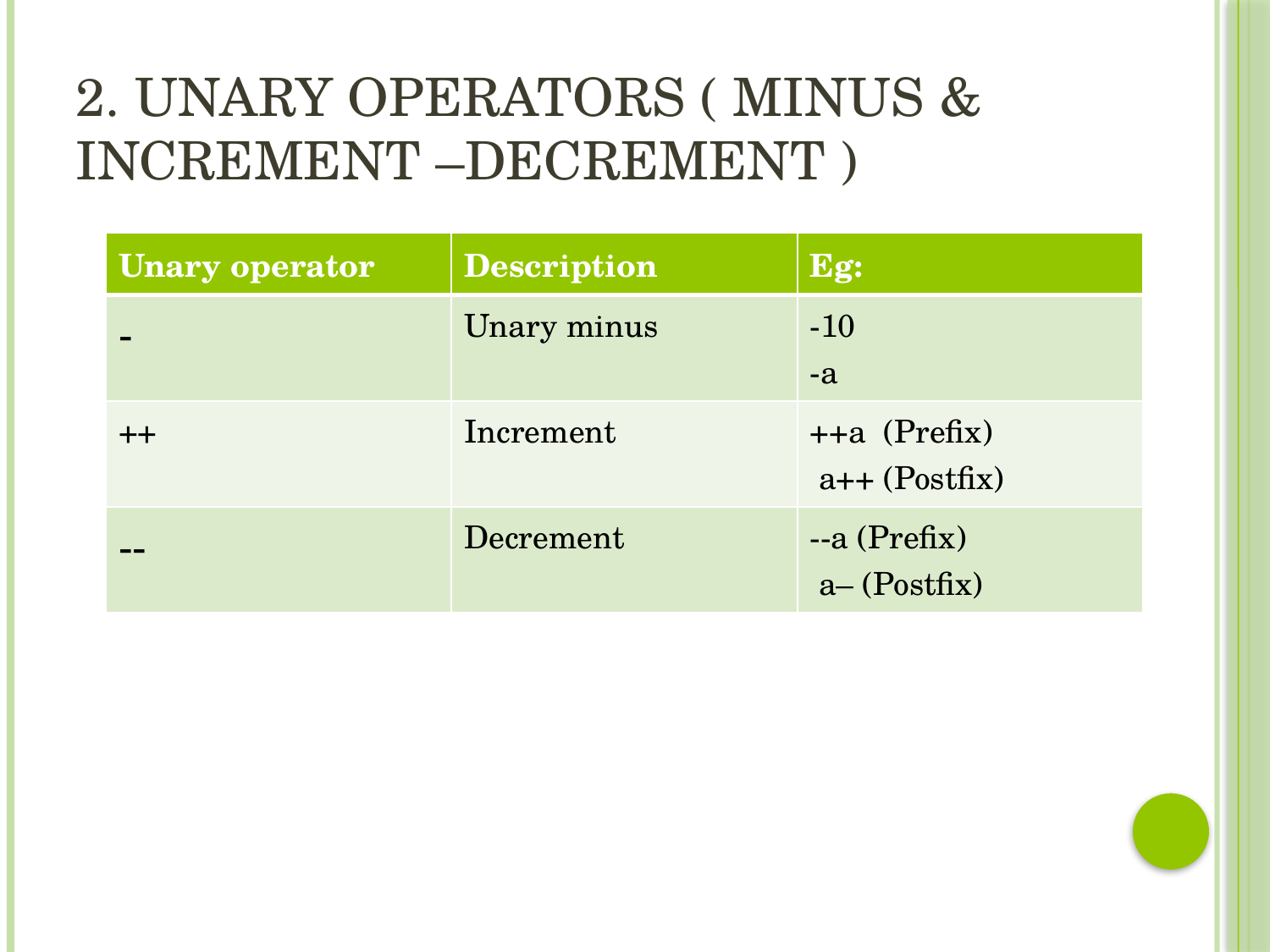

# 2. Unary Operators ( Minus & Increment –Decrement )
| Unary operator | Description | Eg: |
| --- | --- | --- |
| - | Unary minus | -10 -a |
| ++ | Increment | ++a (Prefix) a++ (Postfix) |
| -- | Decrement | --a (Prefix) a– (Postfix) |